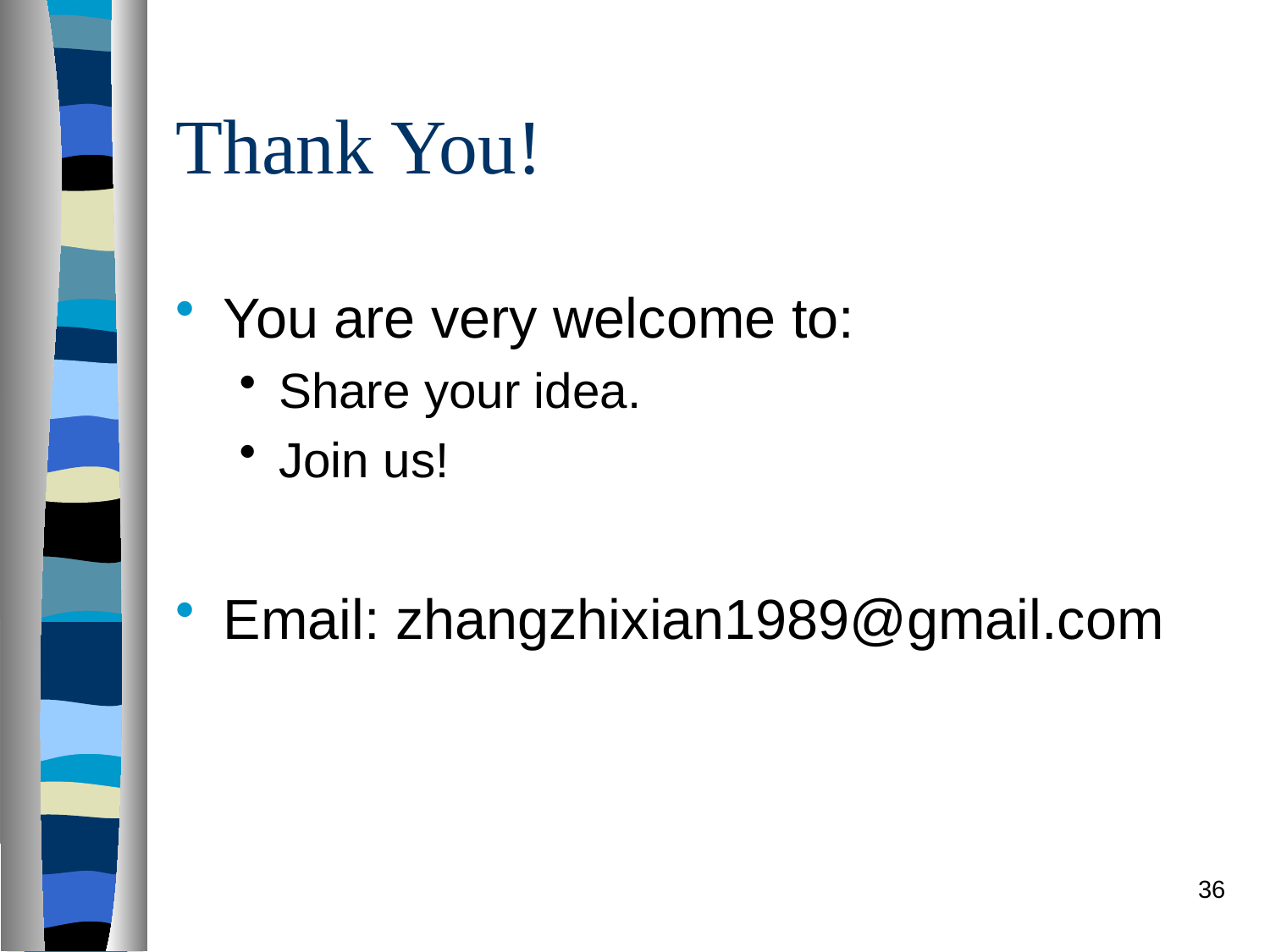

# Thank You!
You are very welcome to:
Share your idea.
Join us!

Email: zhangzhixian1989@gmail.com
36